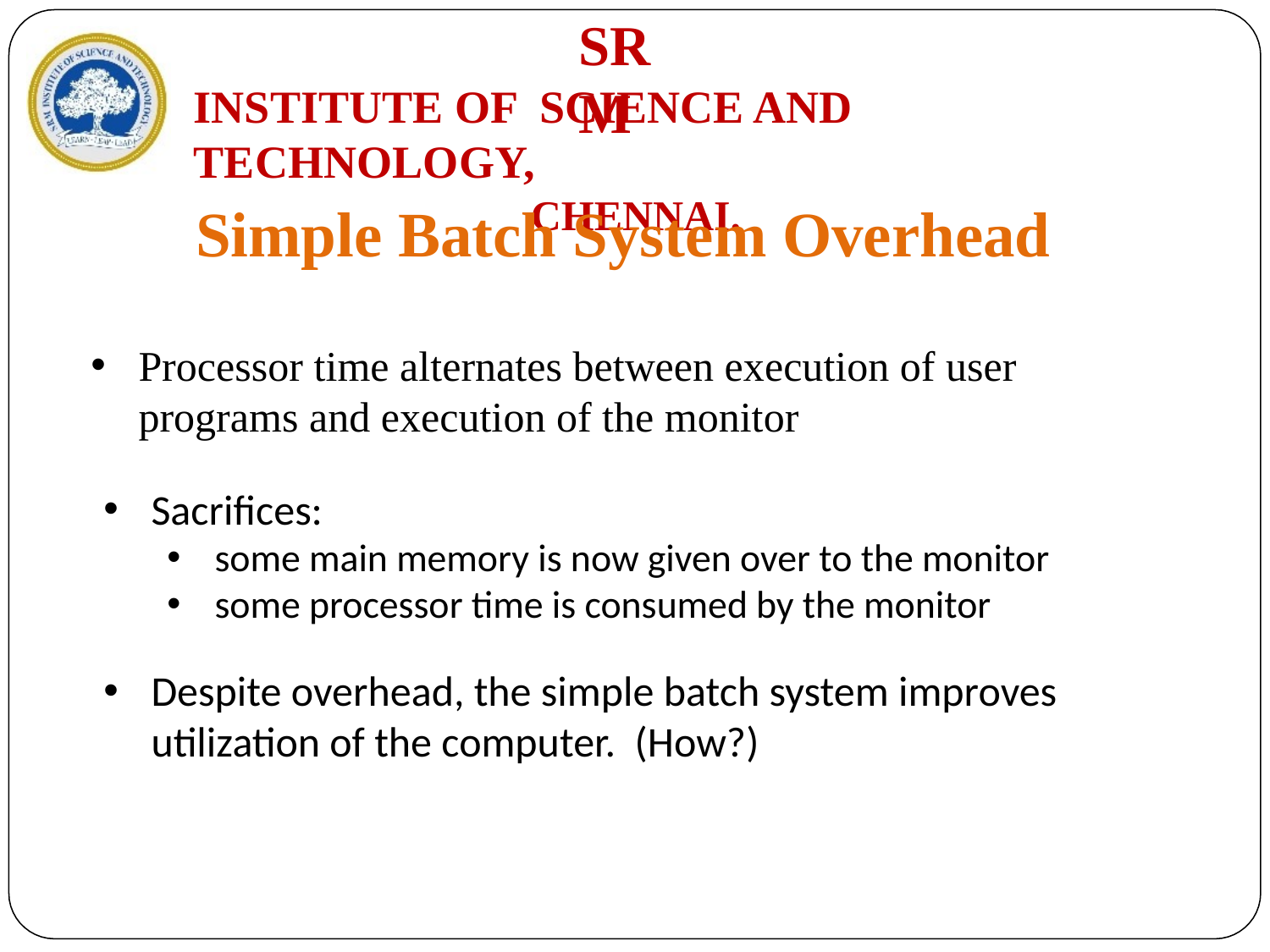

# SRM

INSTITUTE OF  SCIENCE AND TECHNOLOGY,
CHENNAI.
Simple Batch System Overhead
Processor time alternates between execution of user programs and execution of the monitor
Sacrifices:
some main memory is now given over to the monitor
some processor time is consumed by the monitor

Despite overhead, the simple batch system improves utilization of the computer.  (How?)